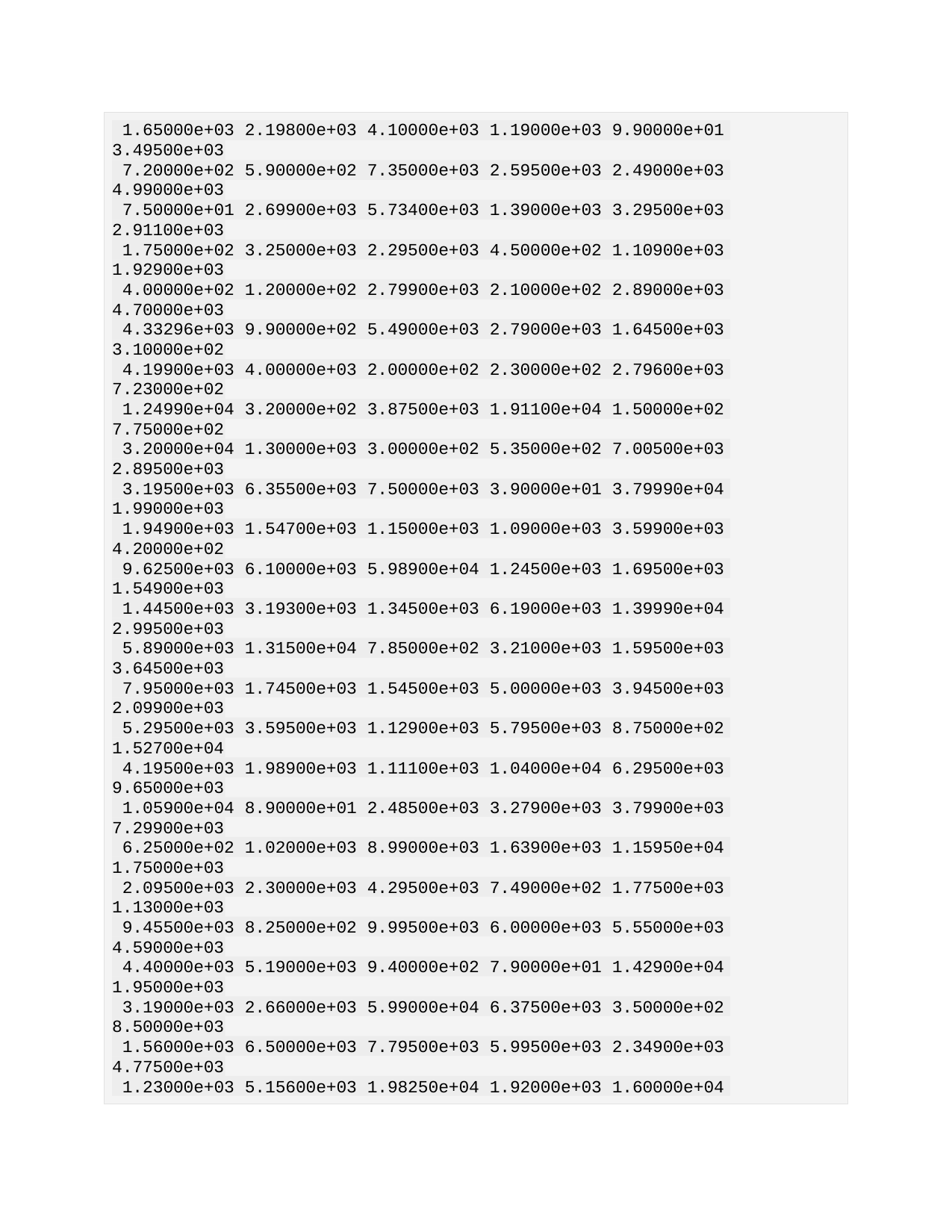

1.65000e+03 2.19800e+03 4.10000e+03 1.19000e+03 9.90000e+01
3.49500e+03
7.20000e+02 5.90000e+02 7.35000e+03 2.59500e+03 2.49000e+03
4.99000e+03
7.50000e+01 2.69900e+03 5.73400e+03 1.39000e+03 3.29500e+03
2.91100e+03
1.75000e+02 3.25000e+03 2.29500e+03 4.50000e+02 1.10900e+03
1.92900e+03
4.00000e+02 1.20000e+02 2.79900e+03 2.10000e+02 2.89000e+03
4.70000e+03
4.33296e+03 9.90000e+02 5.49000e+03 2.79000e+03 1.64500e+03
3.10000e+02
4.19900e+03 4.00000e+03 2.00000e+02 2.30000e+02 2.79600e+03
7.23000e+02
1.24990e+04 3.20000e+02 3.87500e+03 1.91100e+04 1.50000e+02
7.75000e+02
3.20000e+04 1.30000e+03 3.00000e+02 5.35000e+02 7.00500e+03
2.89500e+03
3.19500e+03 6.35500e+03 7.50000e+03 3.90000e+01 3.79990e+04
1.99000e+03
1.94900e+03 1.54700e+03 1.15000e+03 1.09000e+03 3.59900e+03
4.20000e+02
9.62500e+03 6.10000e+03 5.98900e+04 1.24500e+03 1.69500e+03
1.54900e+03
1.44500e+03 3.19300e+03 1.34500e+03 6.19000e+03 1.39990e+04
2.99500e+03
5.89000e+03 1.31500e+04 7.85000e+02 3.21000e+03 1.59500e+03
3.64500e+03
7.95000e+03 1.74500e+03 1.54500e+03 5.00000e+03 3.94500e+03
2.09900e+03
5.29500e+03 3.59500e+03 1.12900e+03 5.79500e+03 8.75000e+02
1.52700e+04
4.19500e+03 1.98900e+03 1.11100e+03 1.04000e+04 6.29500e+03
9.65000e+03
1.05900e+04 8.90000e+01 2.48500e+03 3.27900e+03 3.79900e+03
7.29900e+03
6.25000e+02 1.02000e+03 8.99000e+03 1.63900e+03 1.15950e+04
1.75000e+03
2.09500e+03 2.30000e+03 4.29500e+03 7.49000e+02 1.77500e+03
1.13000e+03
9.45500e+03 8.25000e+02 9.99500e+03 6.00000e+03 5.55000e+03
4.59000e+03
4.40000e+03 5.19000e+03 9.40000e+02 7.90000e+01 1.42900e+04
1.95000e+03
3.19000e+03 2.66000e+03 5.99000e+04 6.37500e+03 3.50000e+02
8.50000e+03
1.56000e+03 6.50000e+03 7.79500e+03 5.99500e+03 2.34900e+03
4.77500e+03
1.23000e+03 5.15600e+03 1.98250e+04 1.92000e+03 1.60000e+04